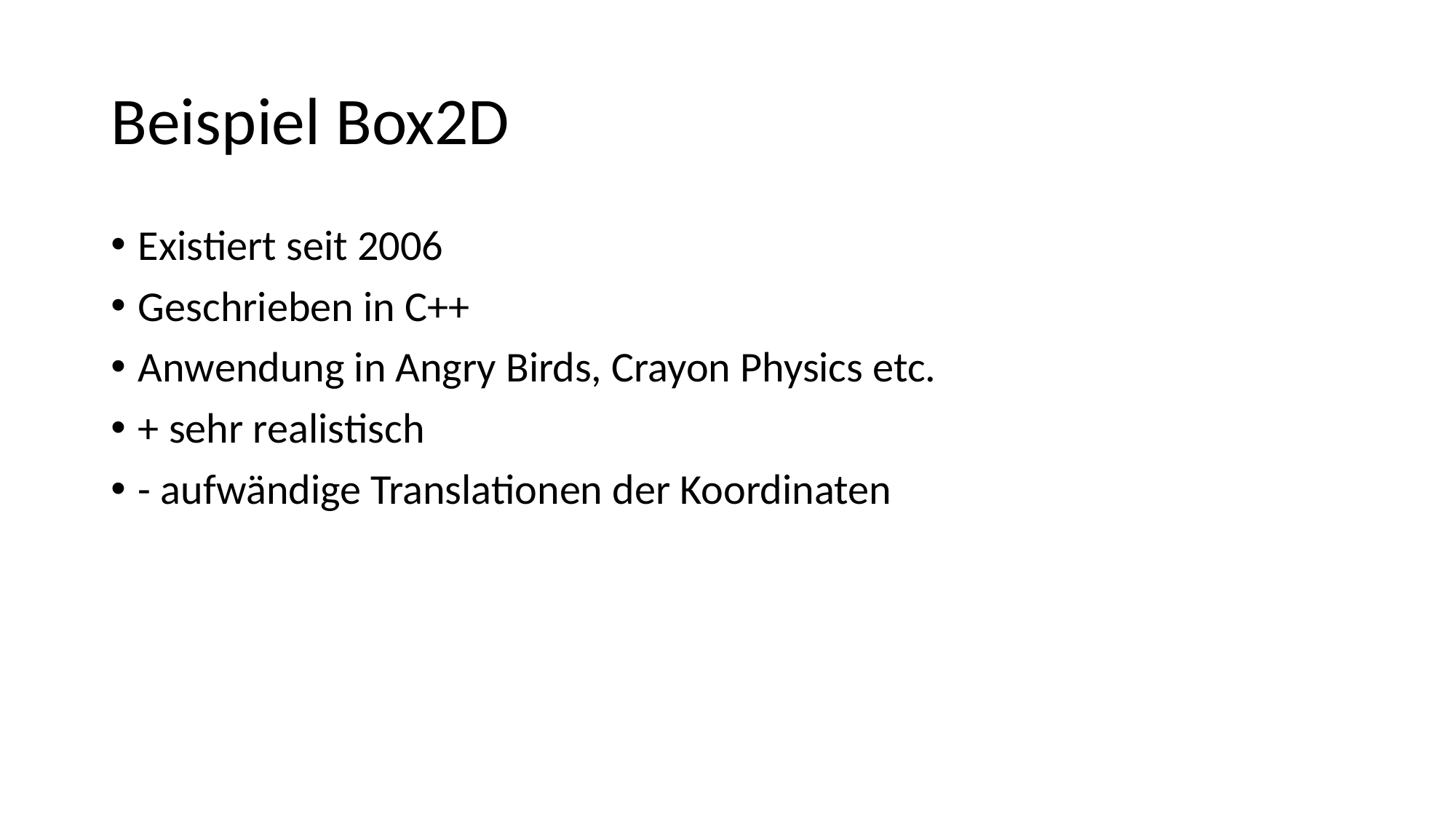

# Beispiel Box2D
Existiert seit 2006
Geschrieben in C++
Anwendung in Angry Birds, Crayon Physics etc.
+ sehr realistisch
- aufwändige Translationen der Koordinaten